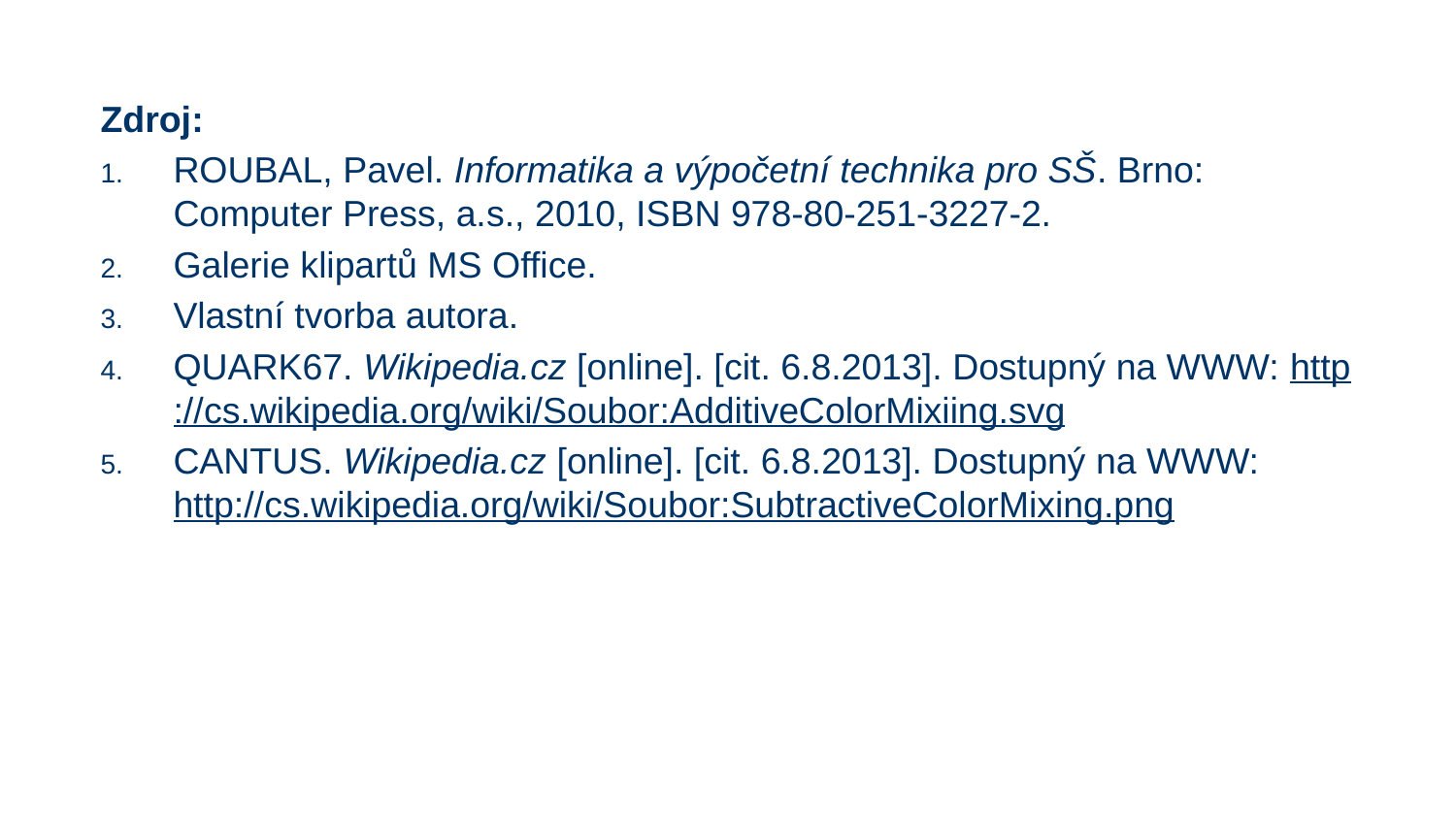

Zdroj:
ROUBAL, Pavel. Informatika a výpočetní technika pro SŠ. Brno: Computer Press, a.s., 2010, ISBN 978-80-251-3227-2.
Galerie klipartů MS Office.
Vlastní tvorba autora.
QUARK67. Wikipedia.cz [online]. [cit. 6.8.2013]. Dostupný na WWW: http://cs.wikipedia.org/wiki/Soubor:AdditiveColorMixiing.svg
CANTUS. Wikipedia.cz [online]. [cit. 6.8.2013]. Dostupný na WWW: http://cs.wikipedia.org/wiki/Soubor:SubtractiveColorMixing.png